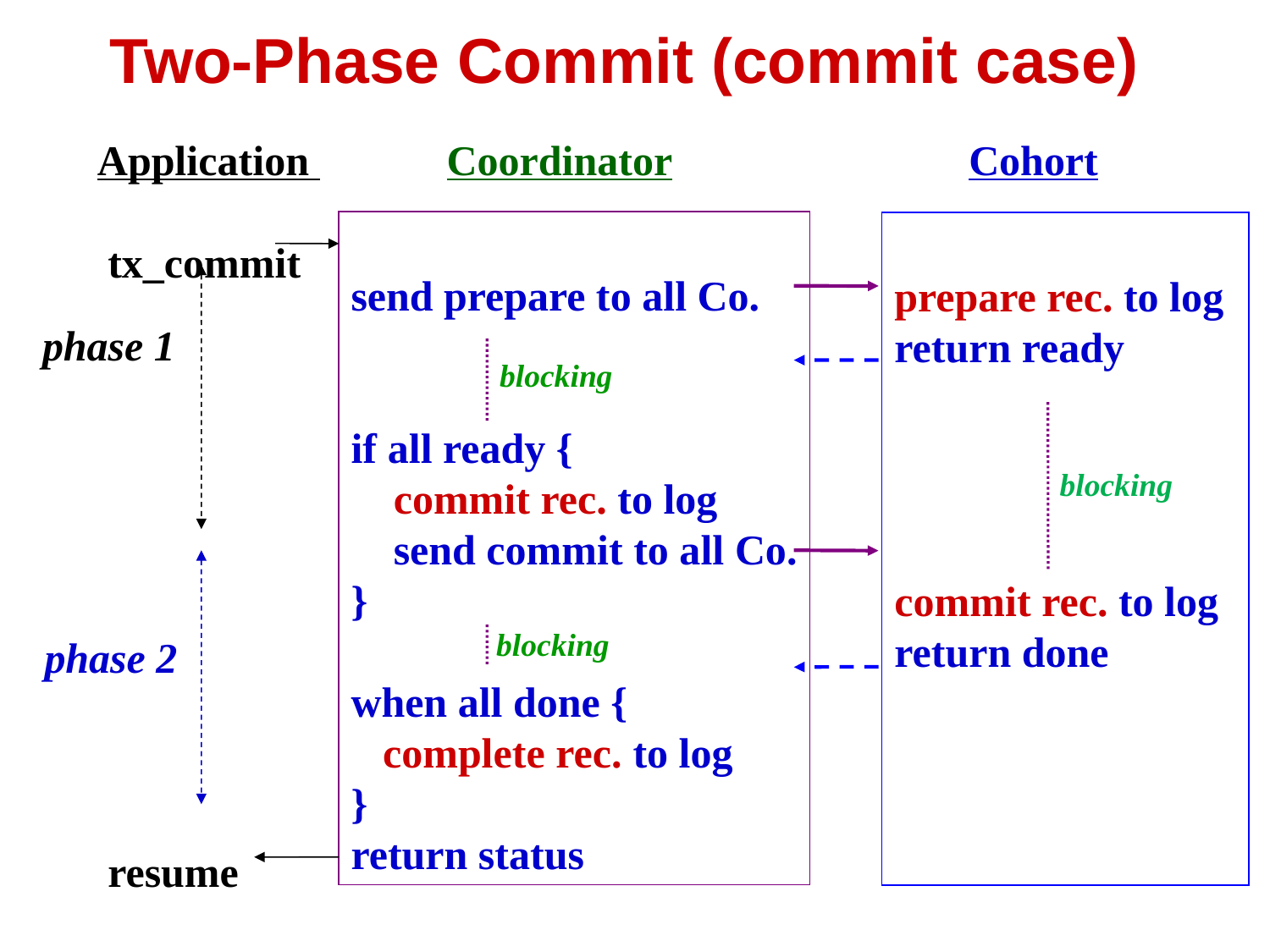

# Two-Phase Commit (commit case)
  Application             Coordinator                            Cohort

send prepare to all Co.

if all ready {
    commit rec. to log
    send commit to all Co.
}

when all done {
   complete rec. to log
}
return status

prepare rec. to log
return ready

commit rec. to log
return done

tx_commit

resume

phase 1

blocking

blocking

phase 2

blocking

37